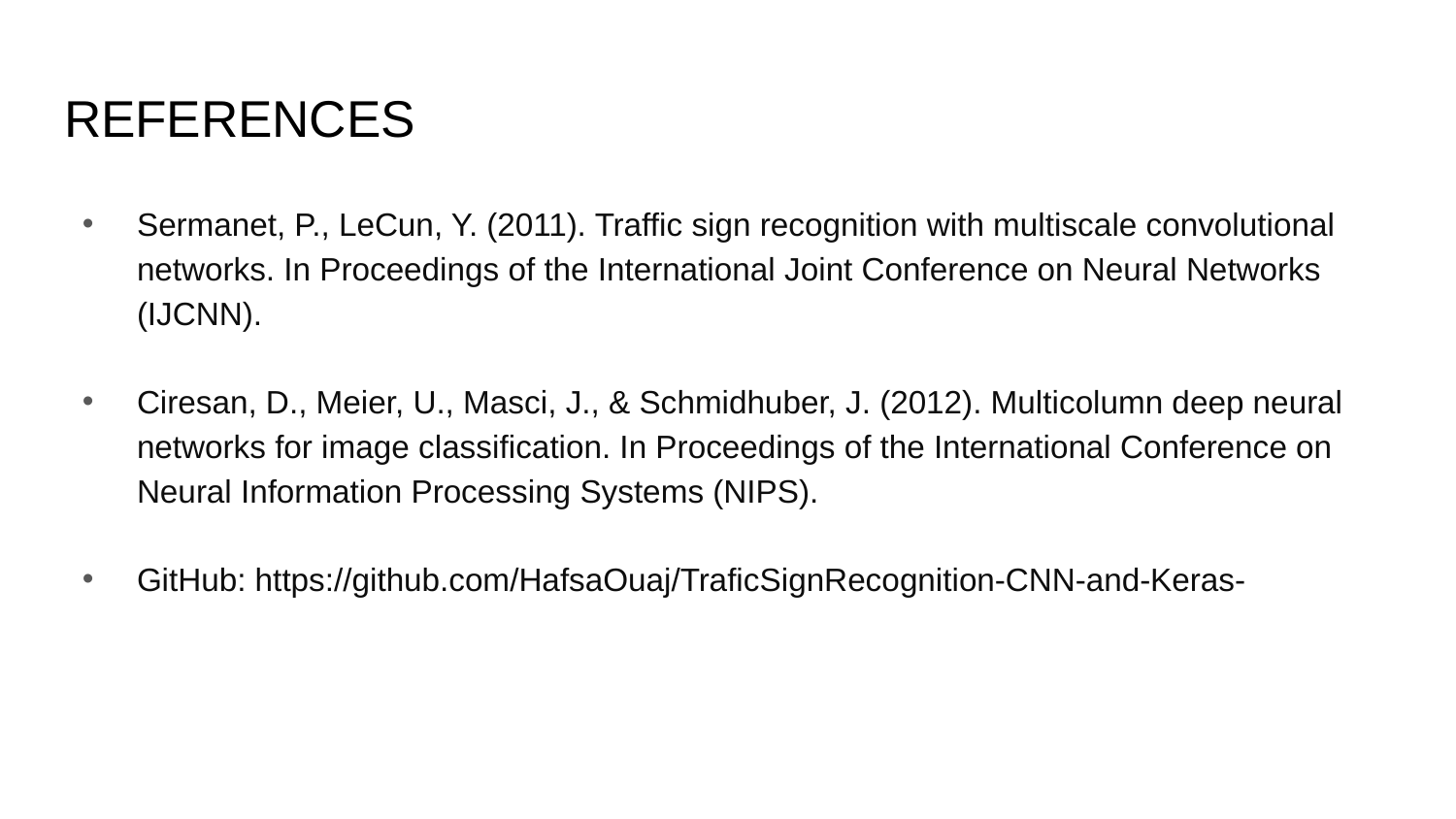

# REFERENCES
Sermanet, P., LeCun, Y. (2011). Traffic sign recognition with multiscale convolutional networks. In Proceedings of the International Joint Conference on Neural Networks (IJCNN).

Ciresan, D., Meier, U., Masci, J., & Schmidhuber, J. (2012). Multicolumn deep neural networks for image classification. In Proceedings of the International Conference on Neural Information Processing Systems (NIPS).

GitHub: https://github.com/HafsaOuaj/TraficSignRecognition-CNN-and-Keras-